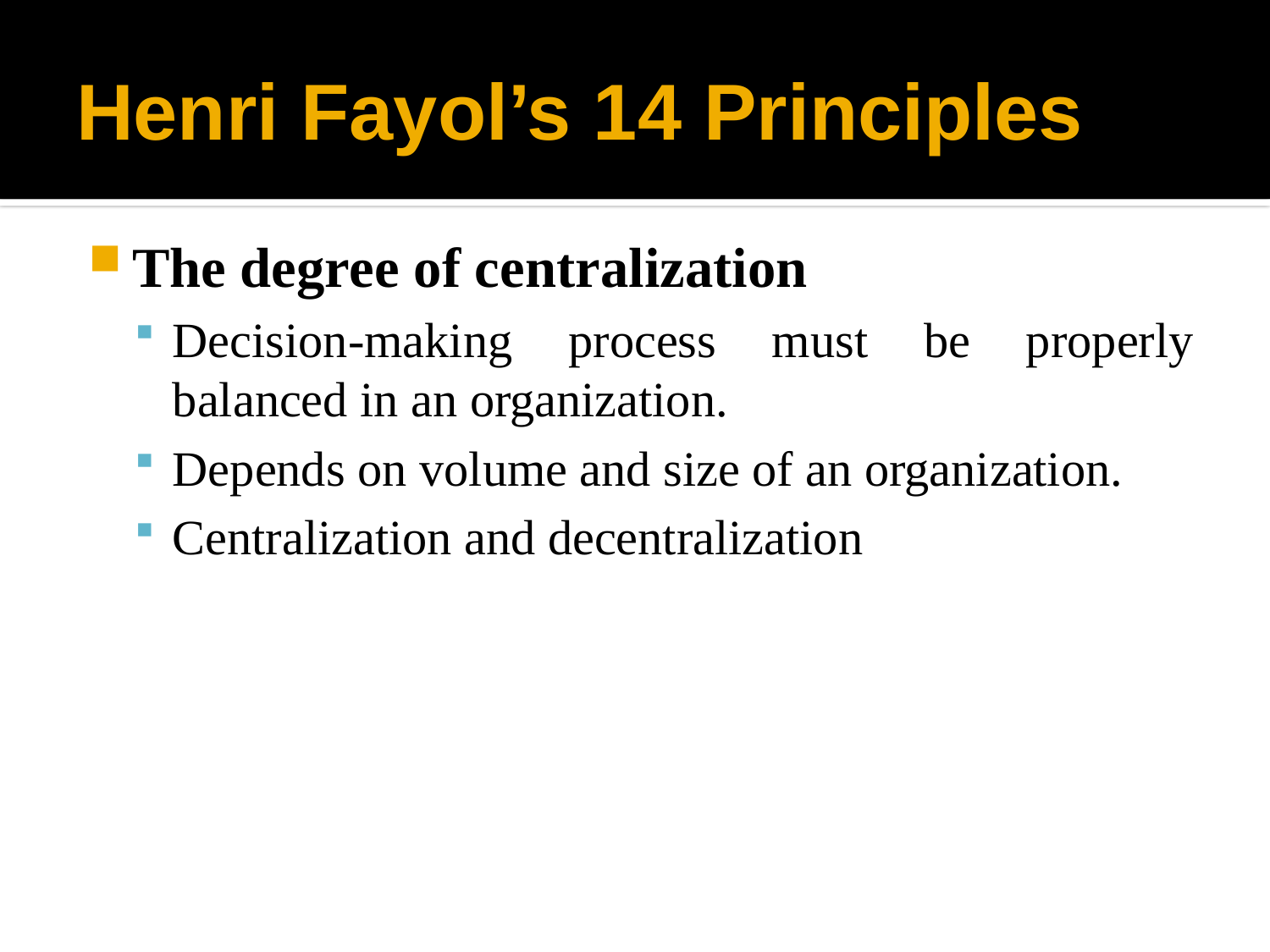

# Henri Fayol’s 14 Principles
The degree of centralization
Decision-making process must be properly balanced in an organization.
Depends on volume and size of an organization.
Centralization and decentralization